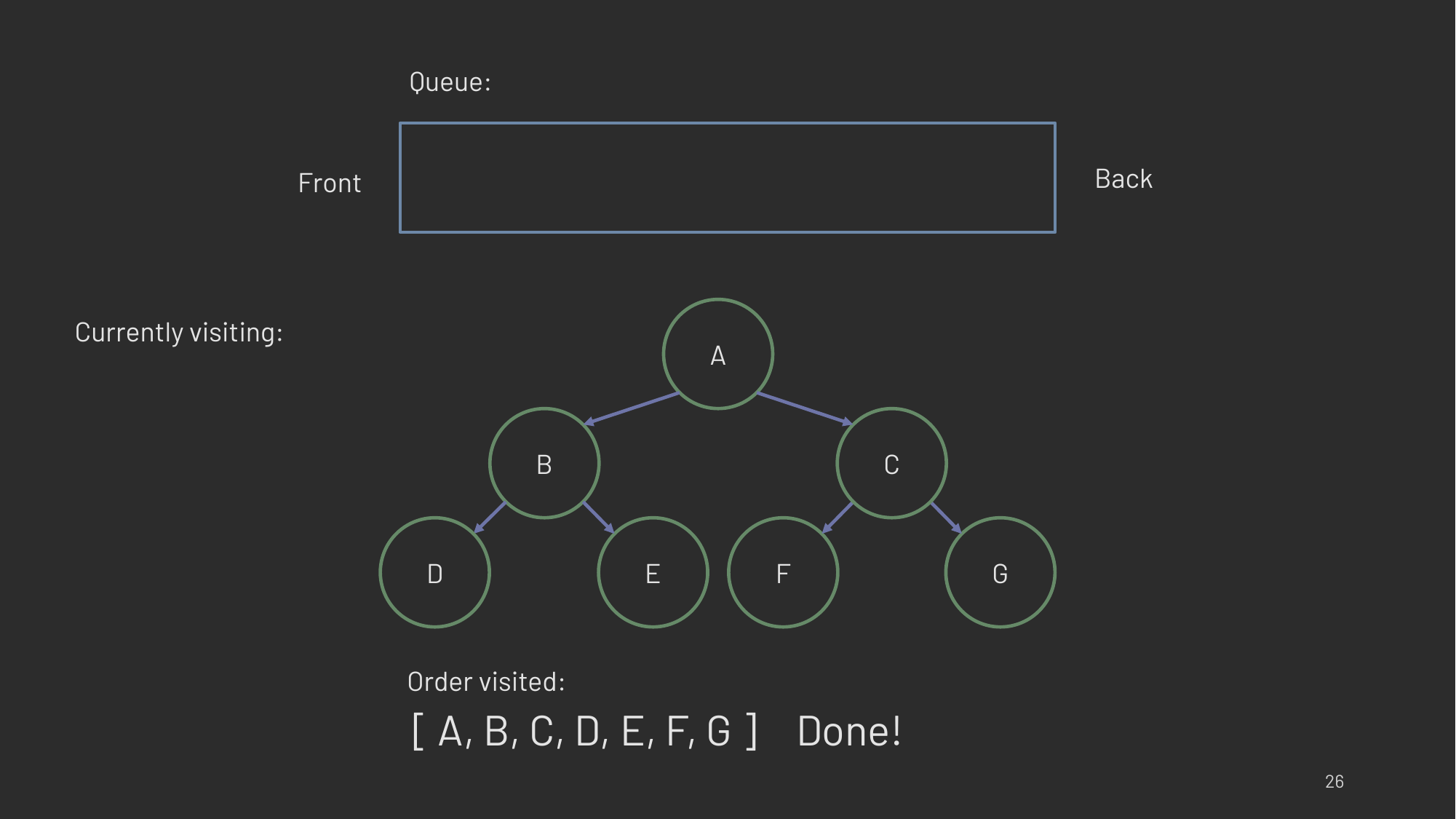

Queue:

Back
Front
A
Currently visiting:
B
C
D
E
F
G
Order visited:
[ A, B, C, D, E, F, G ]
Done!
26